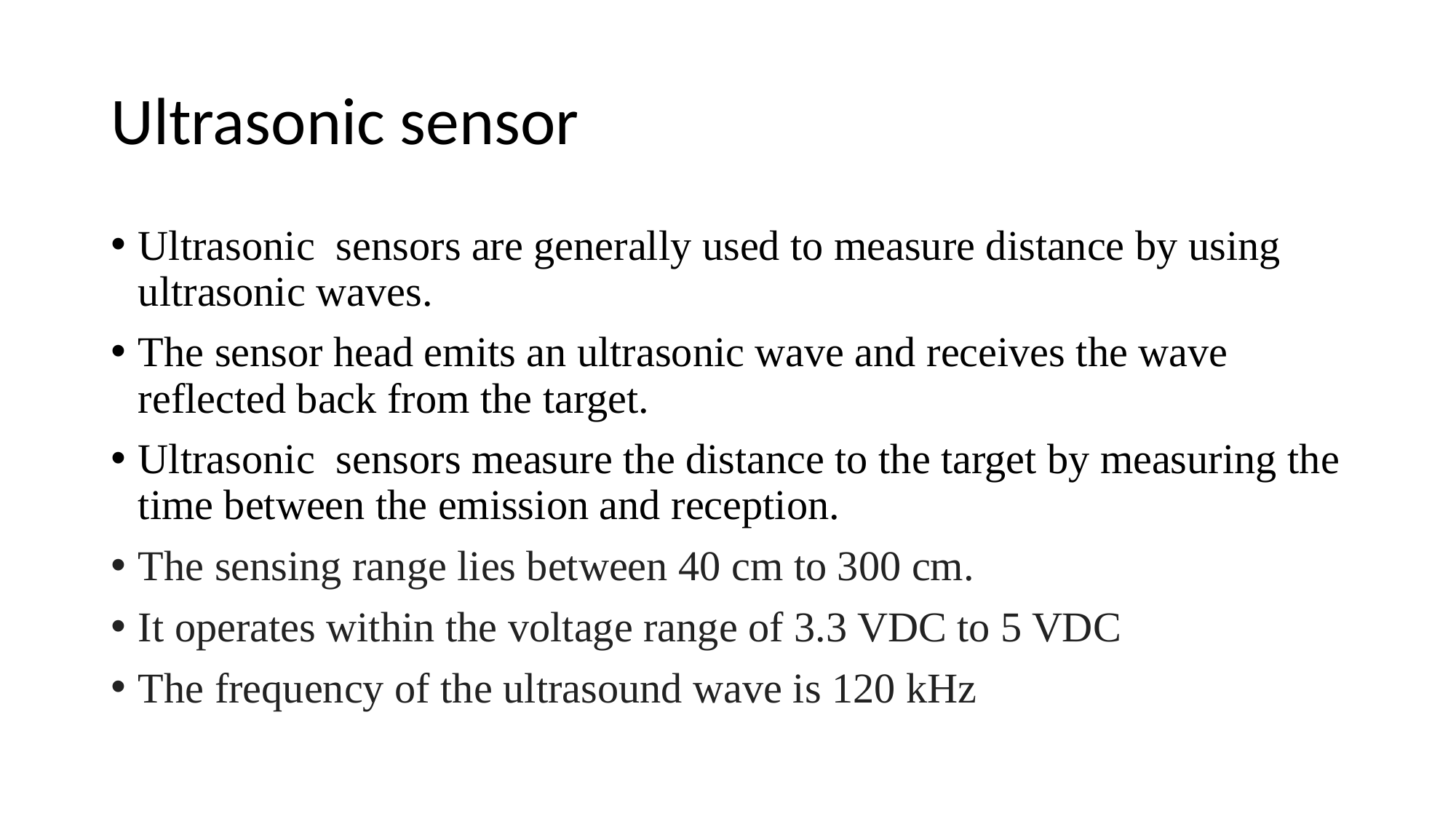

# Ultrasonic sensor
Ultrasonic  sensors are generally used to measure distance by using ultrasonic waves.
The sensor head emits an ultrasonic wave and receives the wave reflected back from the target.
Ultrasonic  sensors measure the distance to the target by measuring the time between the emission and reception.
The sensing range lies between 40 cm to 300 cm.
It operates within the voltage range of 3.3 VDC to 5 VDC
The frequency of the ultrasound wave is 120 kHz